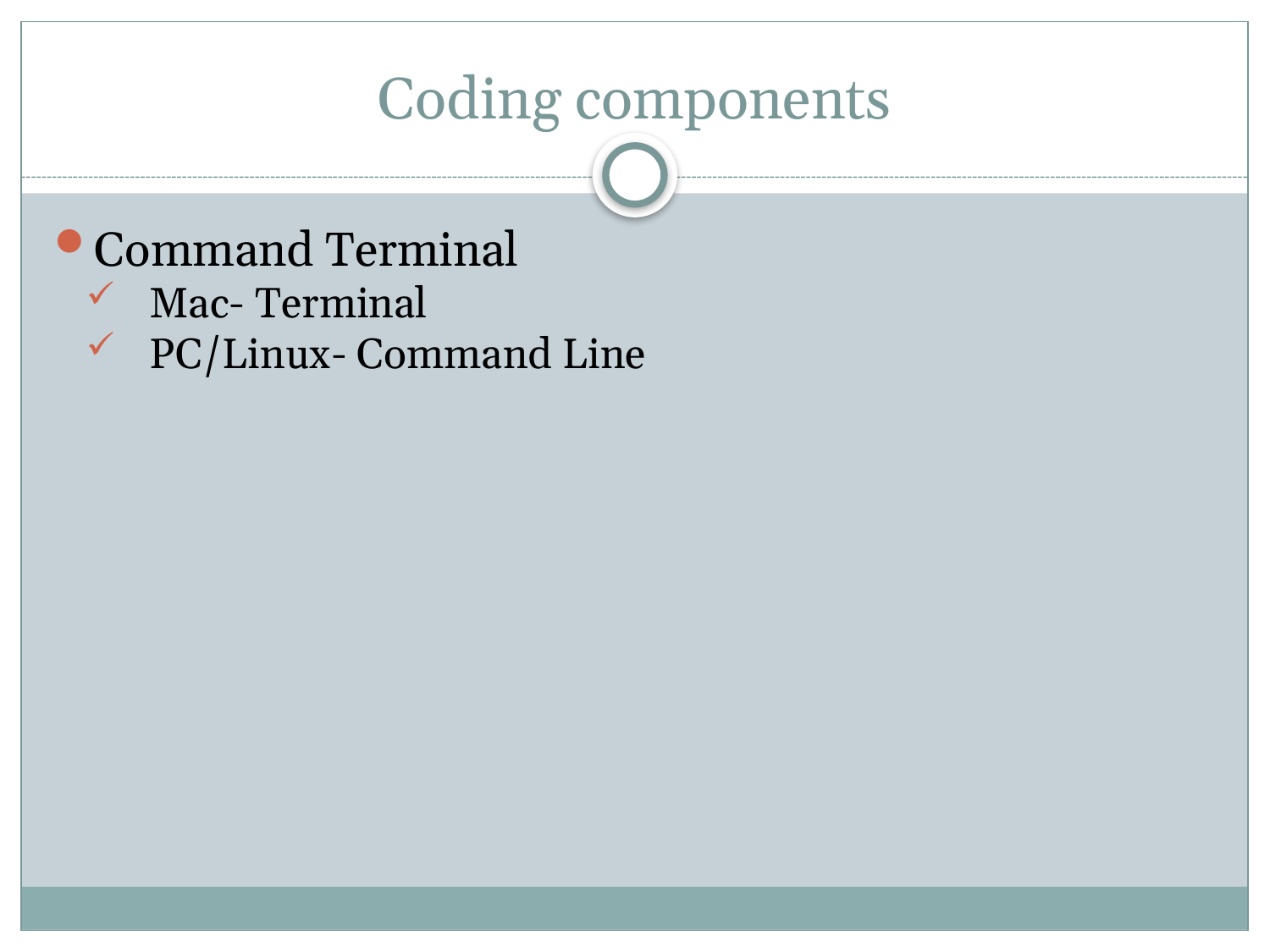

# Coding components
Command Terminal
Mac- Terminal
PC/Linux- Command Line